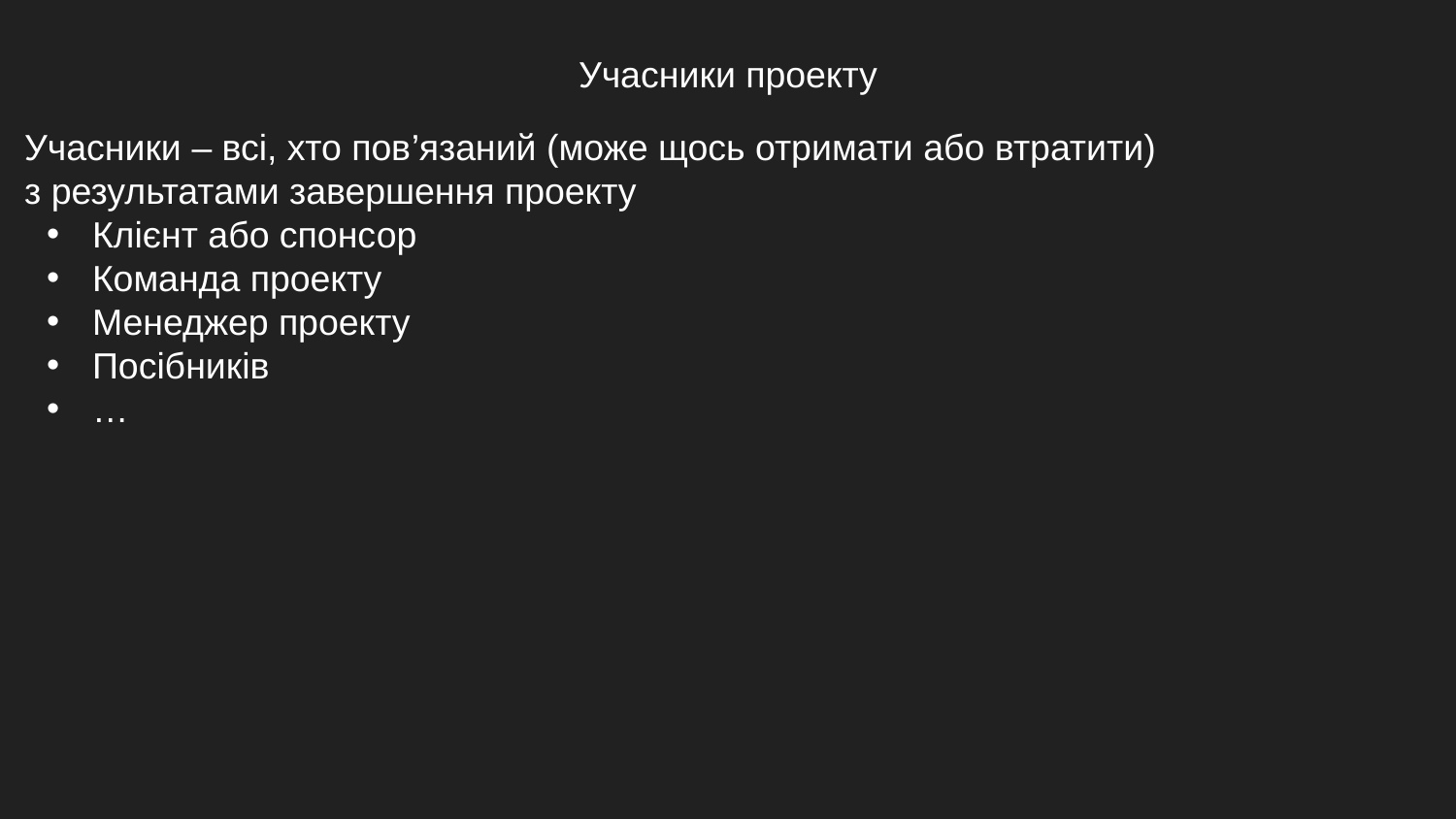

Учасники – всі, хто пов’язаний (може щось отримати або втратити) з результатами завершення проекту
Клієнт або спонсор
Команда проекту
Менеджер проекту
Посібників
…

Учасники проекту